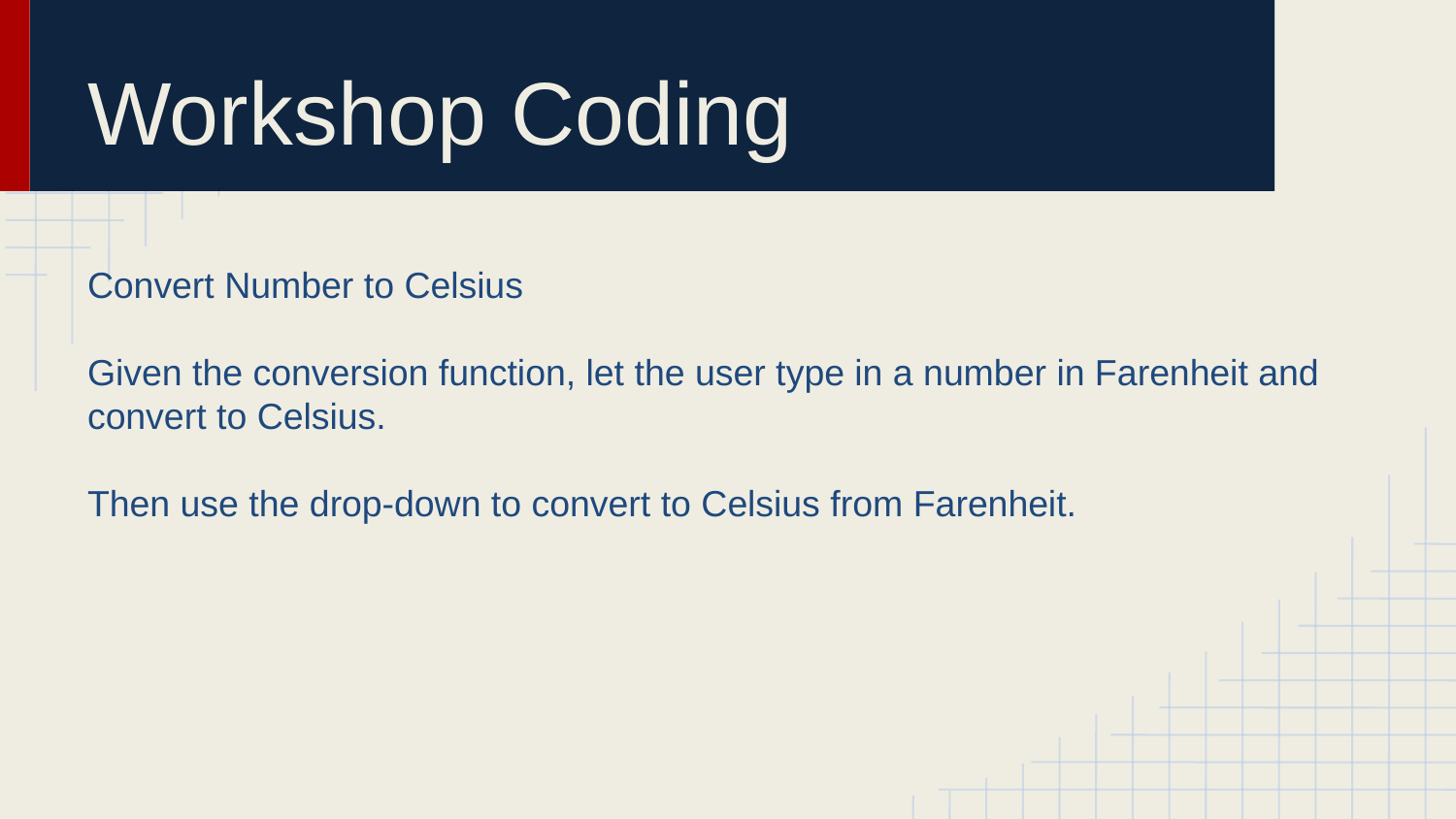

# Workshop Coding

Convert Number to Celsius

Given the conversion function, let the user type in a number in Farenheit and convert to Celsius.

Then use the drop-down to convert to Celsius from Farenheit.